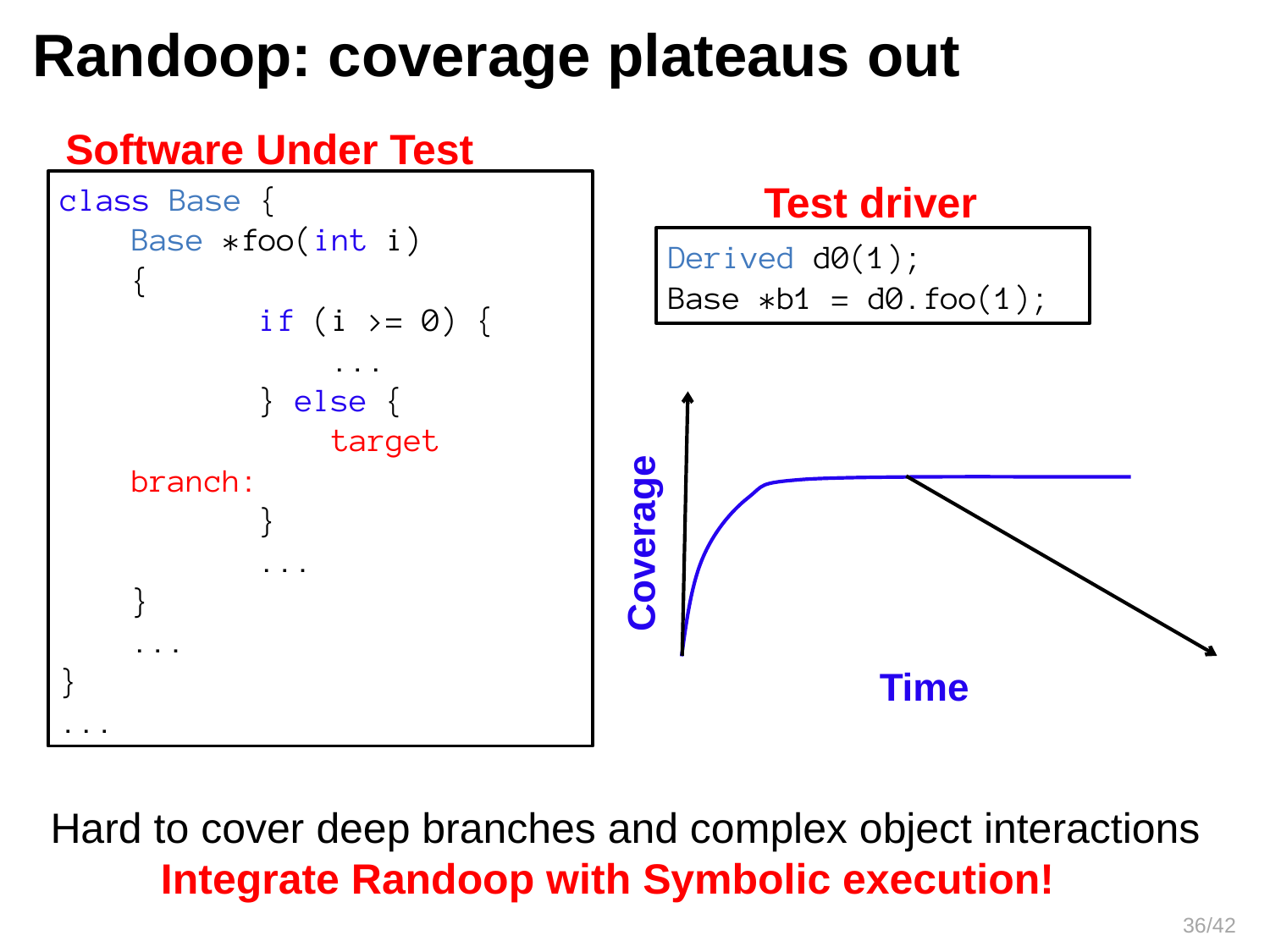

Randoop: coverage plateaus out
Software Under Test
Test driver
class Base {
	Base *foo(int i)
	{
		if (i >= 0) {
		    ...
		} else {
		    target branch:
		}
		...
	}
	...
}
...
Derived d0(1);
Base *b1 = d0.foo(1);

Coverage
Time
  Hard to cover deep branches and complex object interactions
Integrate Randoop with Symbolic execution!
36/42